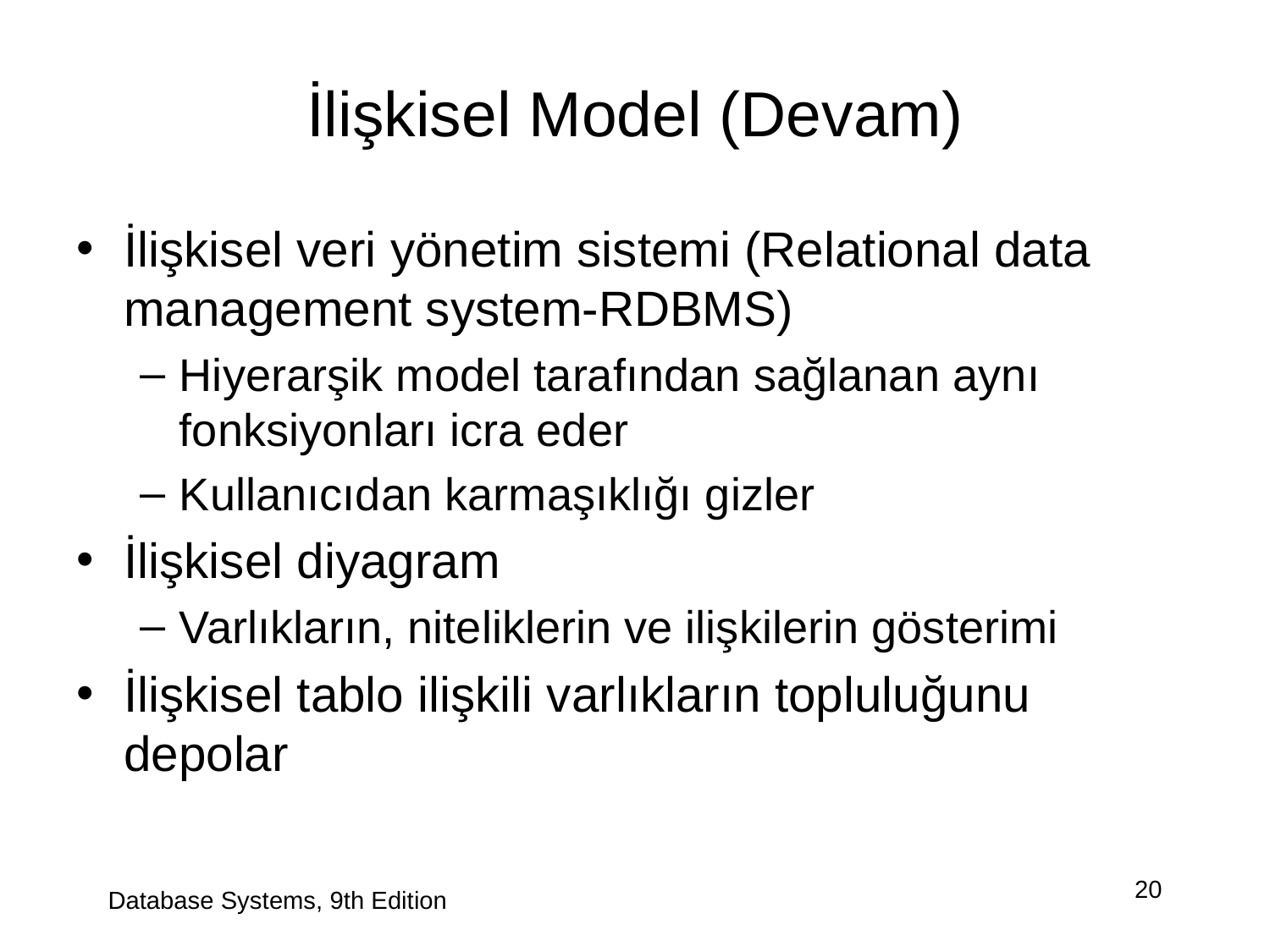

# İlişkisel Model (Devam)
İlişkisel veri yönetim sistemi (Relational data management system-RDBMS)
Hiyerarşik model tarafından sağlanan aynı fonksiyonları icra eder
Kullanıcıdan karmaşıklığı gizler
İlişkisel diyagram
Varlıkların, niteliklerin ve ilişkilerin gösterimi
İlişkisel tablo ilişkili varlıkların topluluğunu depolar

Database Systems, 9th Edition